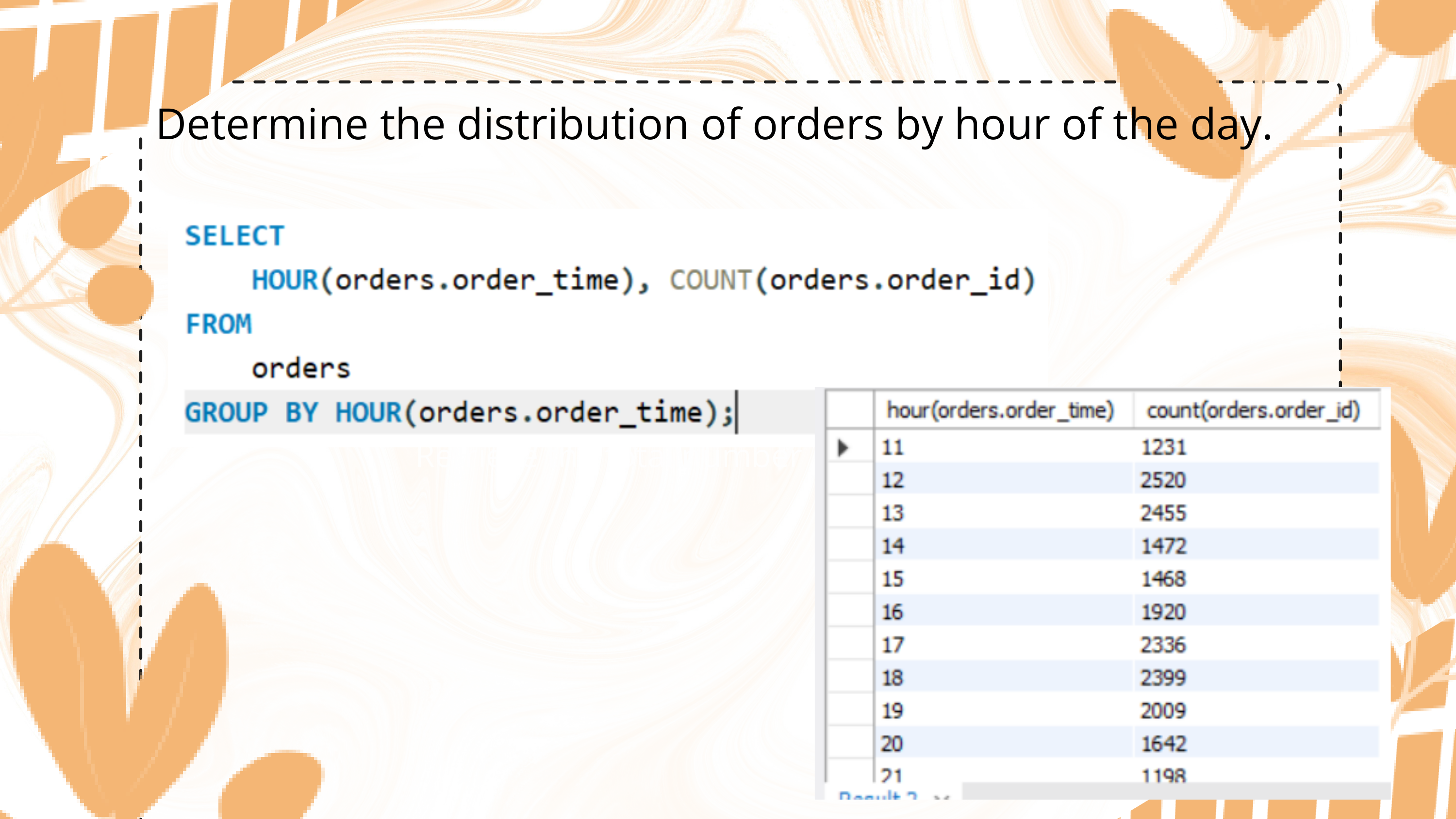

Retrieve the total number of orders placed.
Determine the distribution of orders by hour of the day.